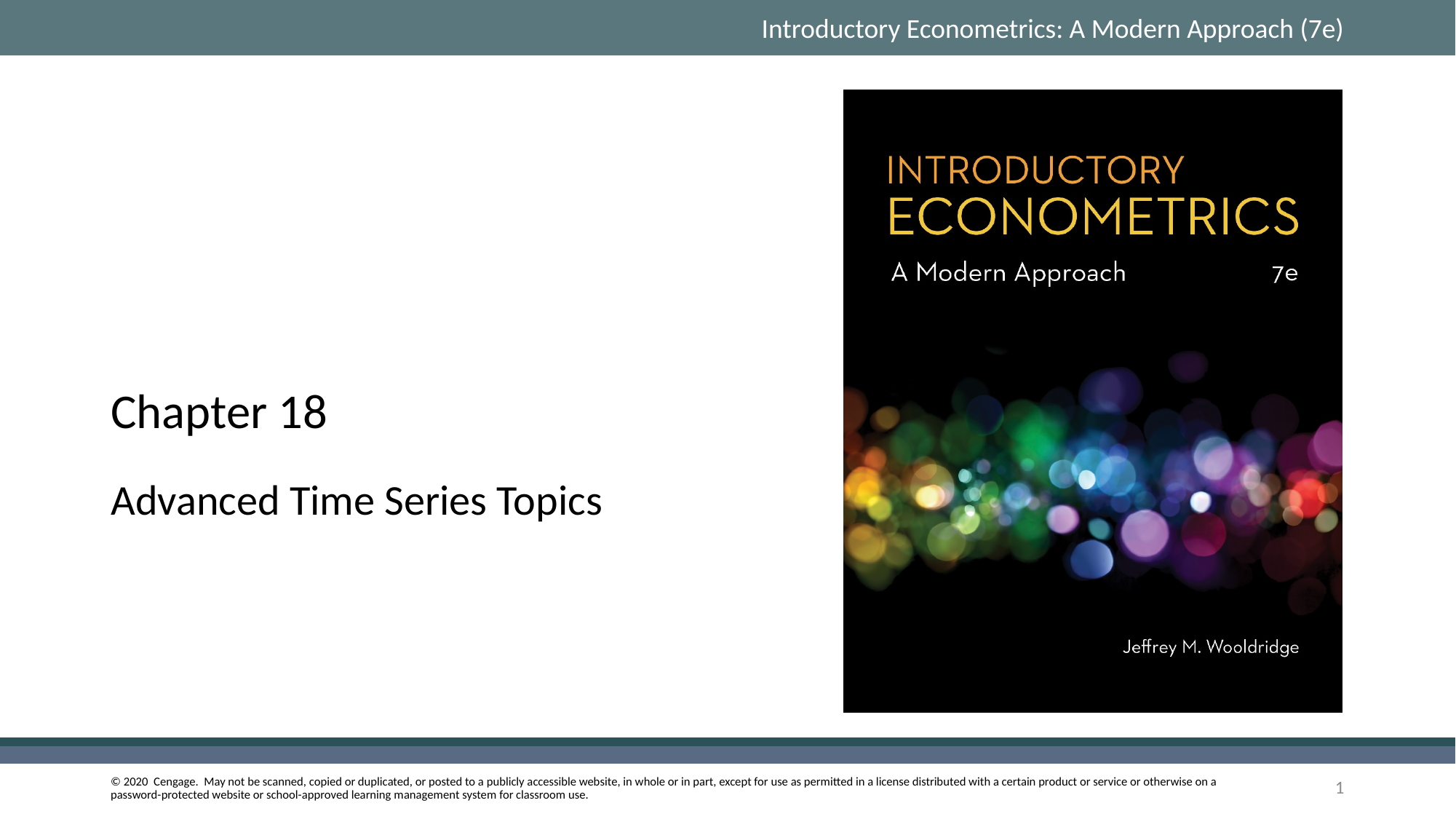

# Chapter 18
Advanced Time Series Topics
1